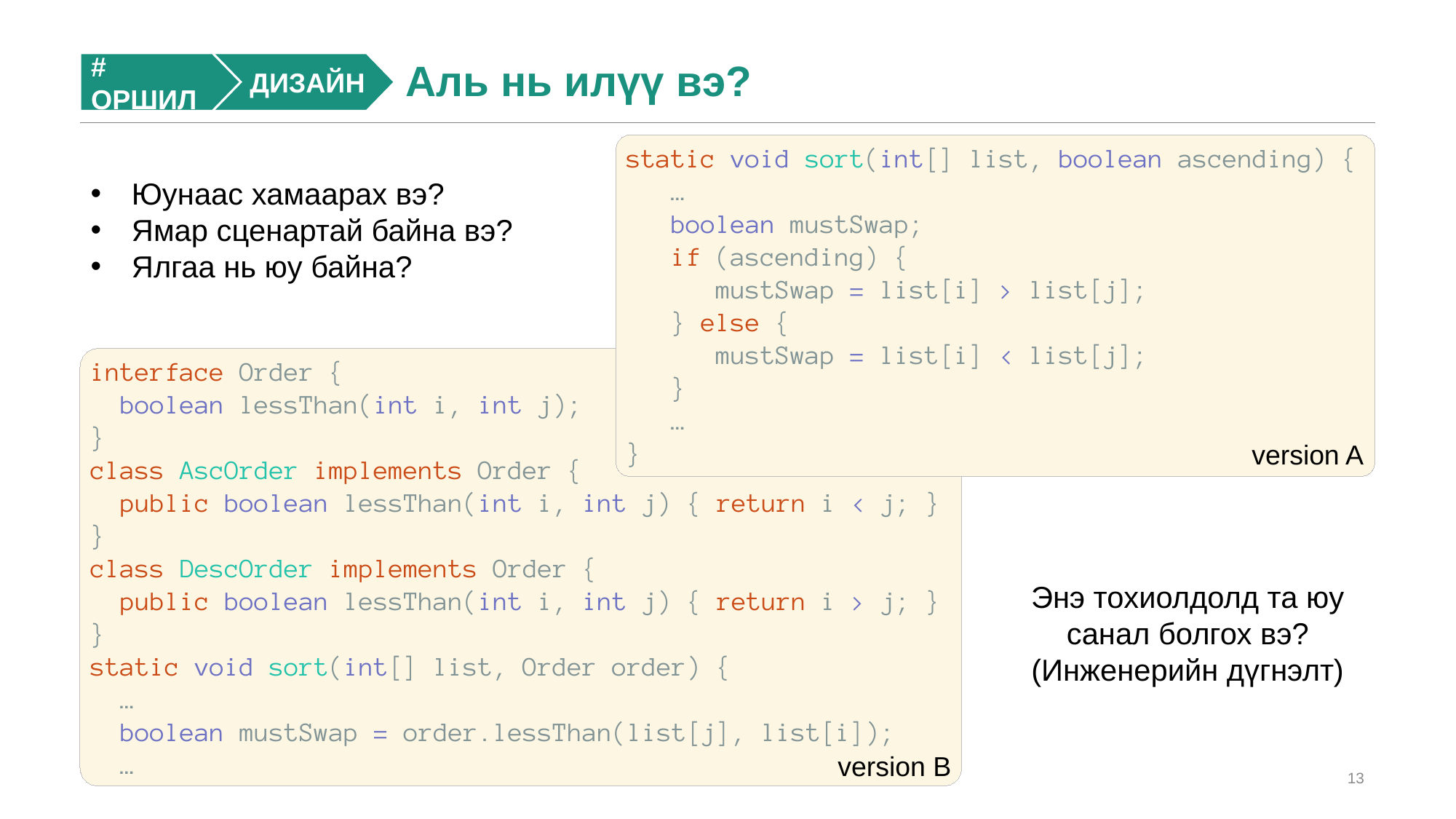

# ОРШИЛ
       ДИЗАЙН
Аль нь илүү вэ?

static void sort(int[] list, boolean ascending) {
   …
   boolean mustSwap;
   if (ascending) {
      mustSwap = list[i] > list[j];
   } else {
      mustSwap = list[i] < list[j];
   }
   …
}
Юунаас хамаарах вэ?
Ямар сценартай байна вэ?
Ялгаа нь юу байна?

interface Order {
  boolean lessThan(int i, int j);
}
class AscOrder implements Order {
  public boolean lessThan(int i, int j) { return i < j; }
}
class DescOrder implements Order {
  public boolean lessThan(int i, int j) { return i > j; }
}
static void sort(int[] list, Order order) {
  …
  boolean mustSwap = order.lessThan(list[j], list[i]);
  …
version A
Энэ тохиолдолд та юу санал болгох вэ? (Инженерийн дүгнэлт)
version B
13